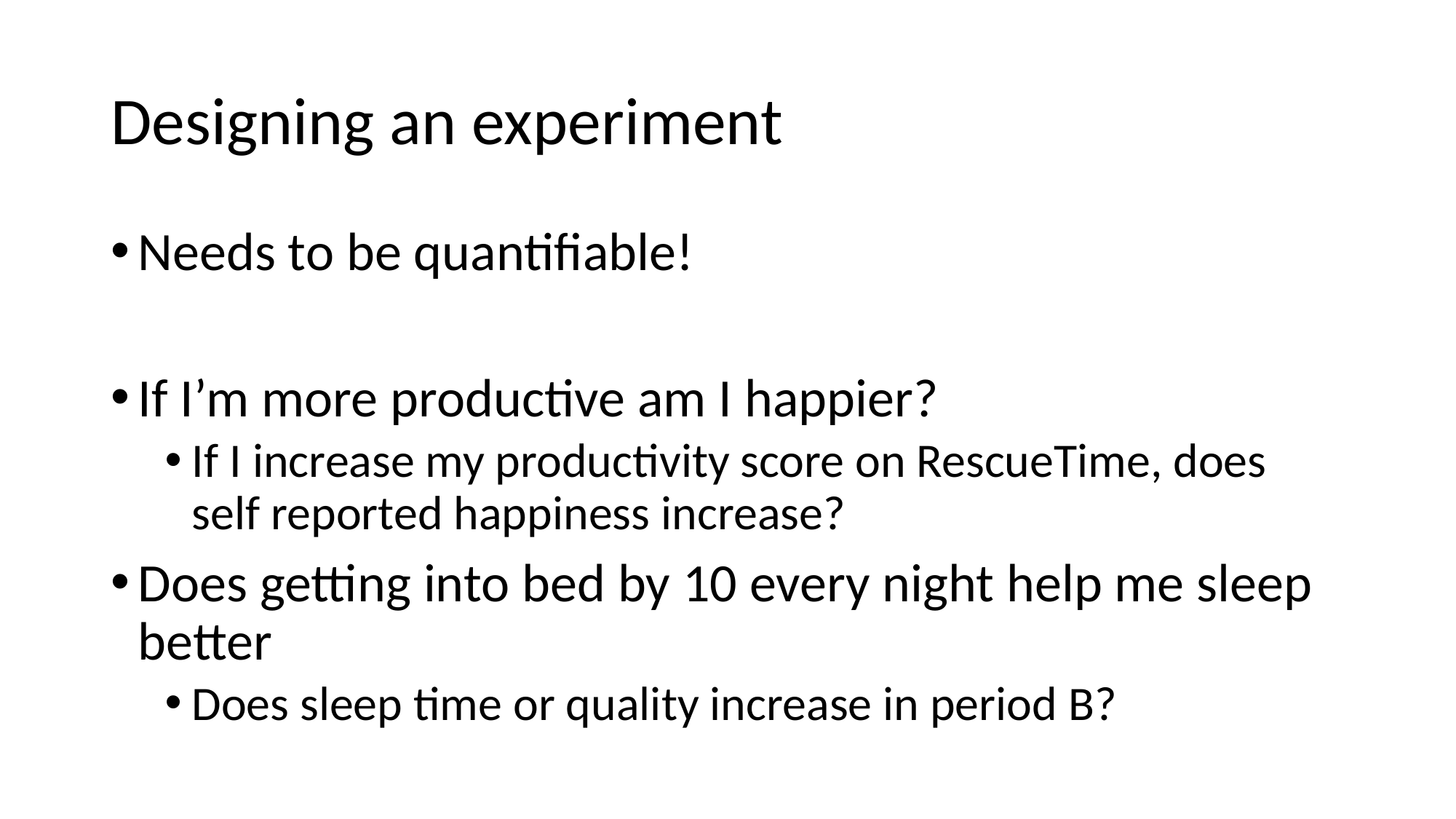

# Designing an experiment
Needs to be quantifiable!

If I’m more productive am I happier?
If I increase my productivity score on RescueTime, does self reported happiness increase?
Does getting into bed by 10 every night help me sleep better
Does sleep time or quality increase in period B?